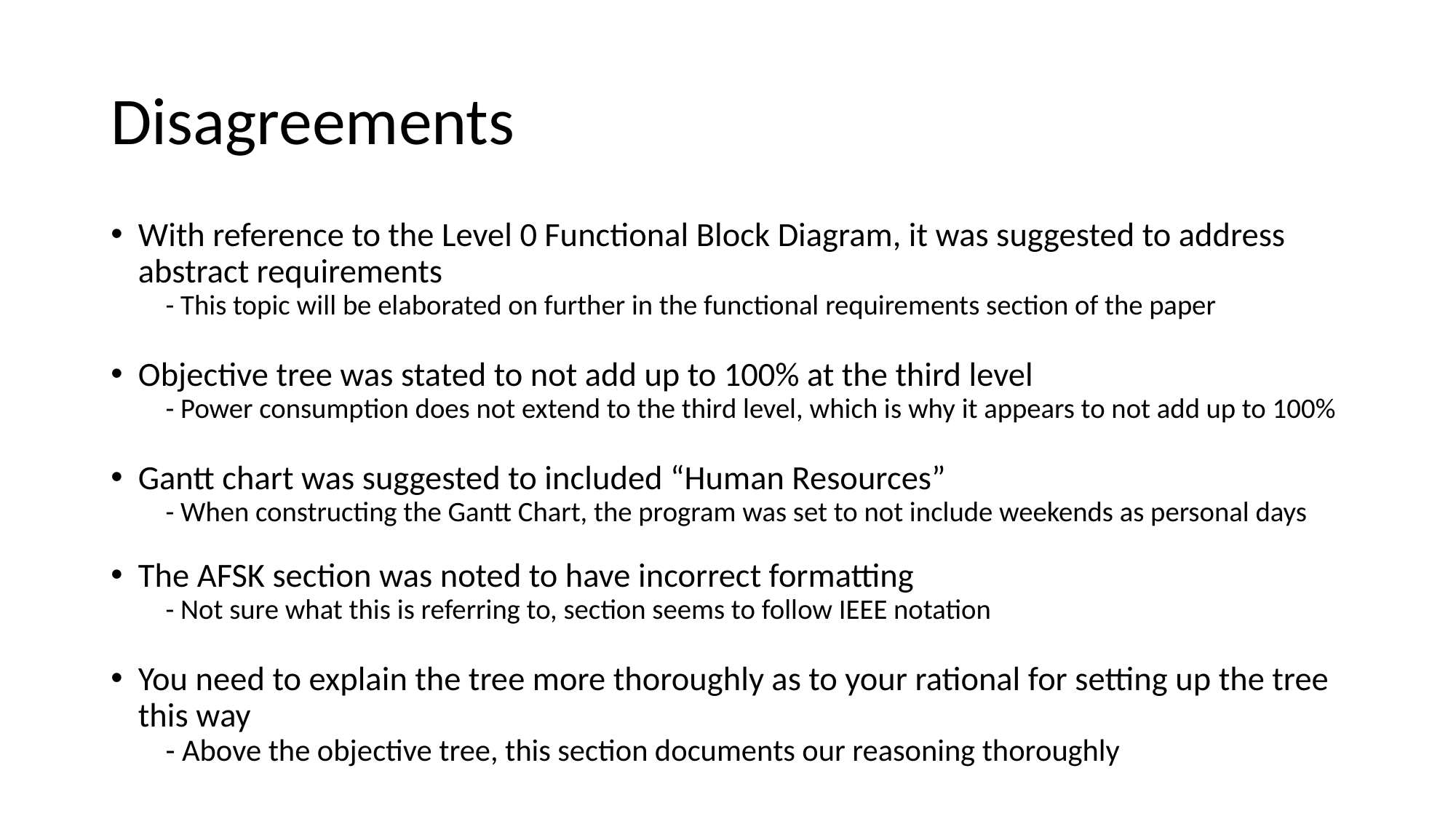

# Disagreements
With reference to the Level 0 Functional Block Diagram, it was suggested to address abstract requirements
- This topic will be elaborated on further in the functional requirements section of the paper

Objective tree was stated to not add up to 100% at the third level
- Power consumption does not extend to the third level, which is why it appears to not add up to 100%

Gantt chart was suggested to included “Human Resources”
- When constructing the Gantt Chart, the program was set to not include weekends as personal days

The AFSK section was noted to have incorrect formatting
- Not sure what this is referring to, section seems to follow IEEE notation

You need to explain the tree more thoroughly as to your rational for setting up the tree this way
- Above the objective tree, this section documents our reasoning thoroughly